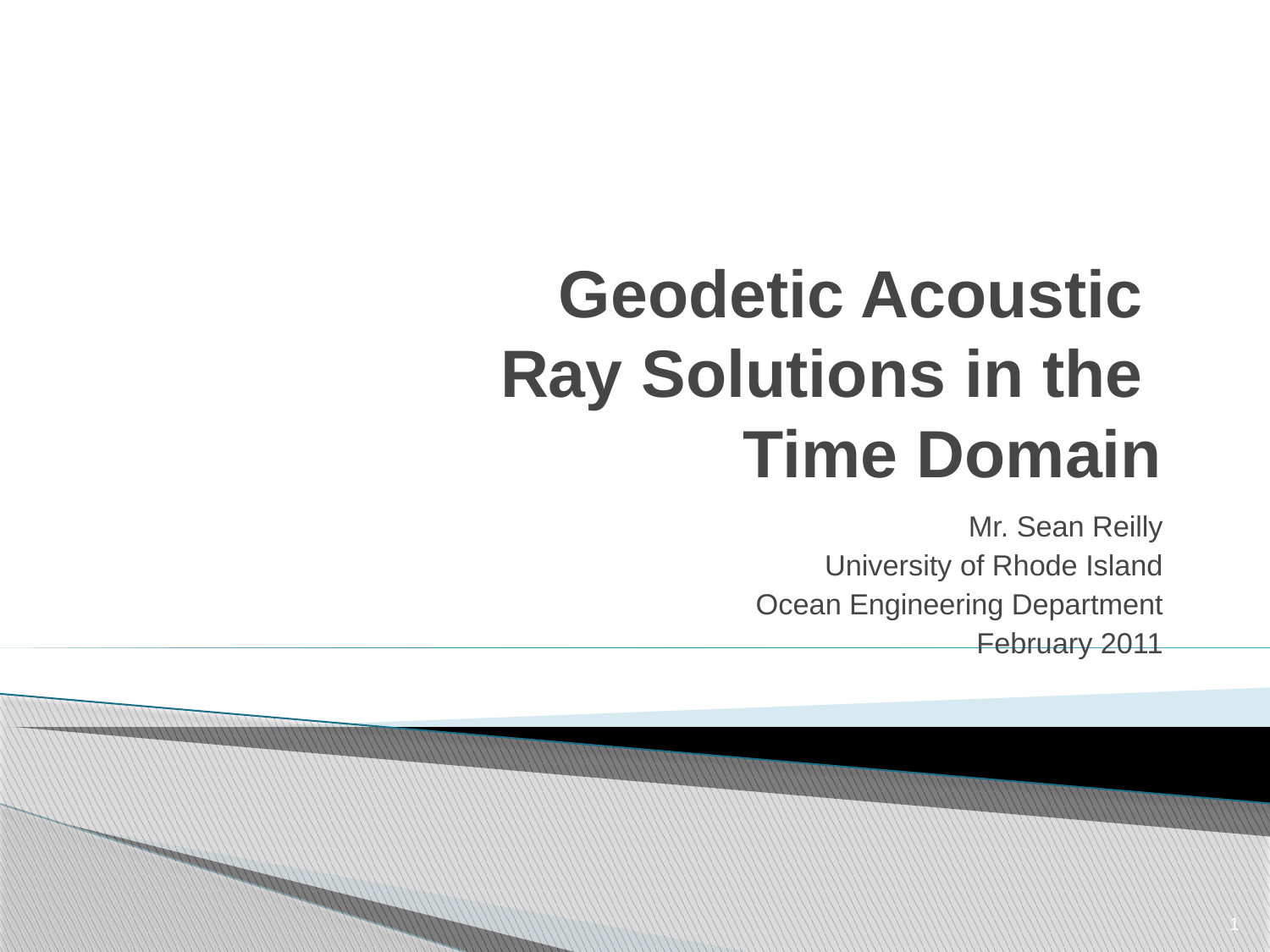

# Geodetic Acoustic Ray Solutions in the Time Domain
Mr. Sean Reilly
University of Rhode Island
Ocean Engineering Department
February 2011
1